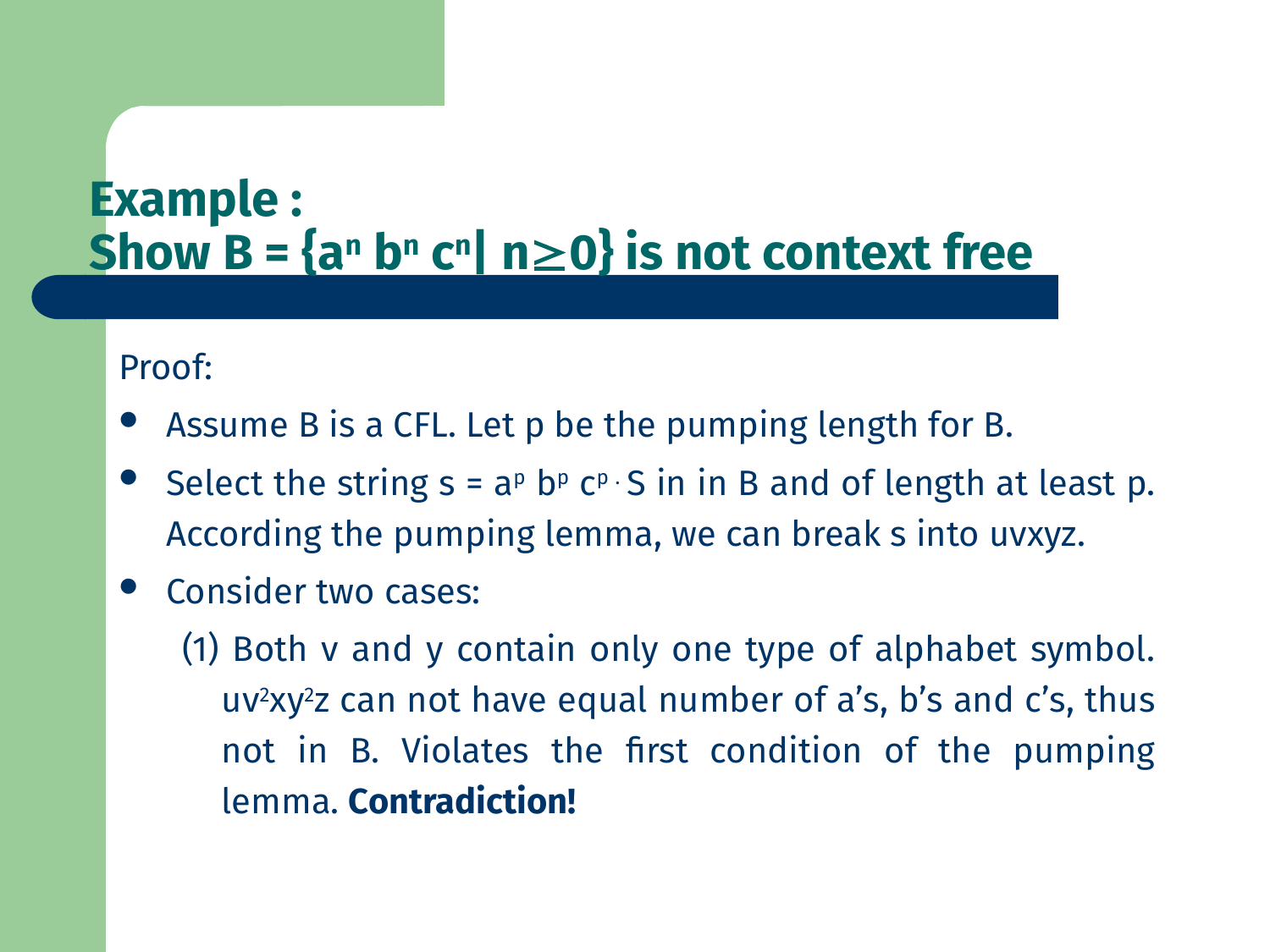

# Example : Show B = {an bn cn| n≥0} is not context free
Proof:
Assume B is a CFL. Let p be the pumping length for B.
Select the string s = ap bp cp . S in in B and of length at least p. According the pumping lemma, we can break s into uvxyz.
Consider two cases:
(1) Both v and y contain only one type of alphabet symbol. uv2xy2z can not have equal number of a’s, b’s and c’s, thus not in B. Violates the first condition of the pumping lemma. Contradiction!